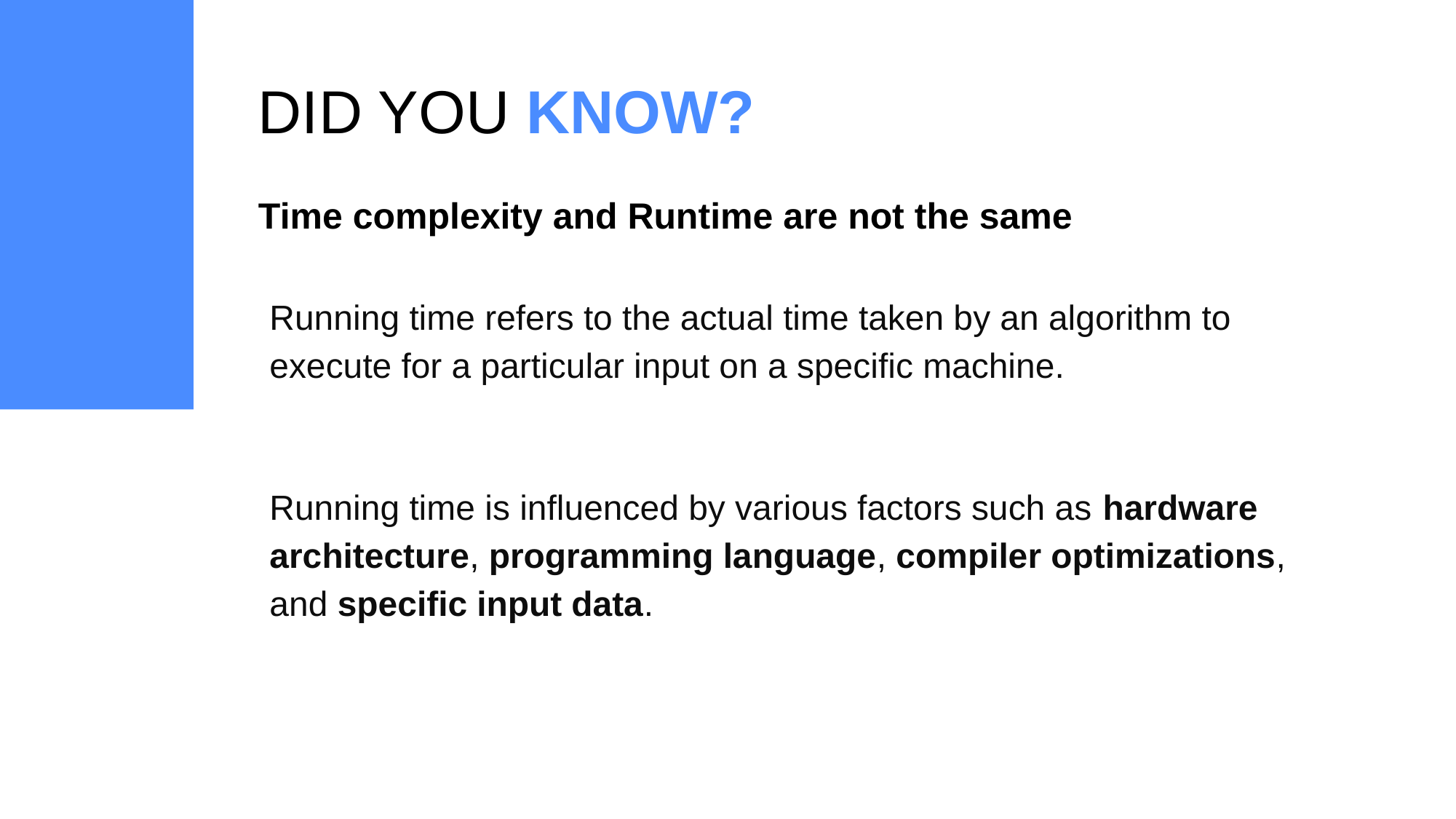

DID YOU KNOW?
Time complexity and Runtime are not the same
Running time refers to the actual time taken by an algorithm to execute for a particular input on a specific machine.

Running time is influenced by various factors such as hardware architecture, programming language, compiler optimizations, and specific input data.